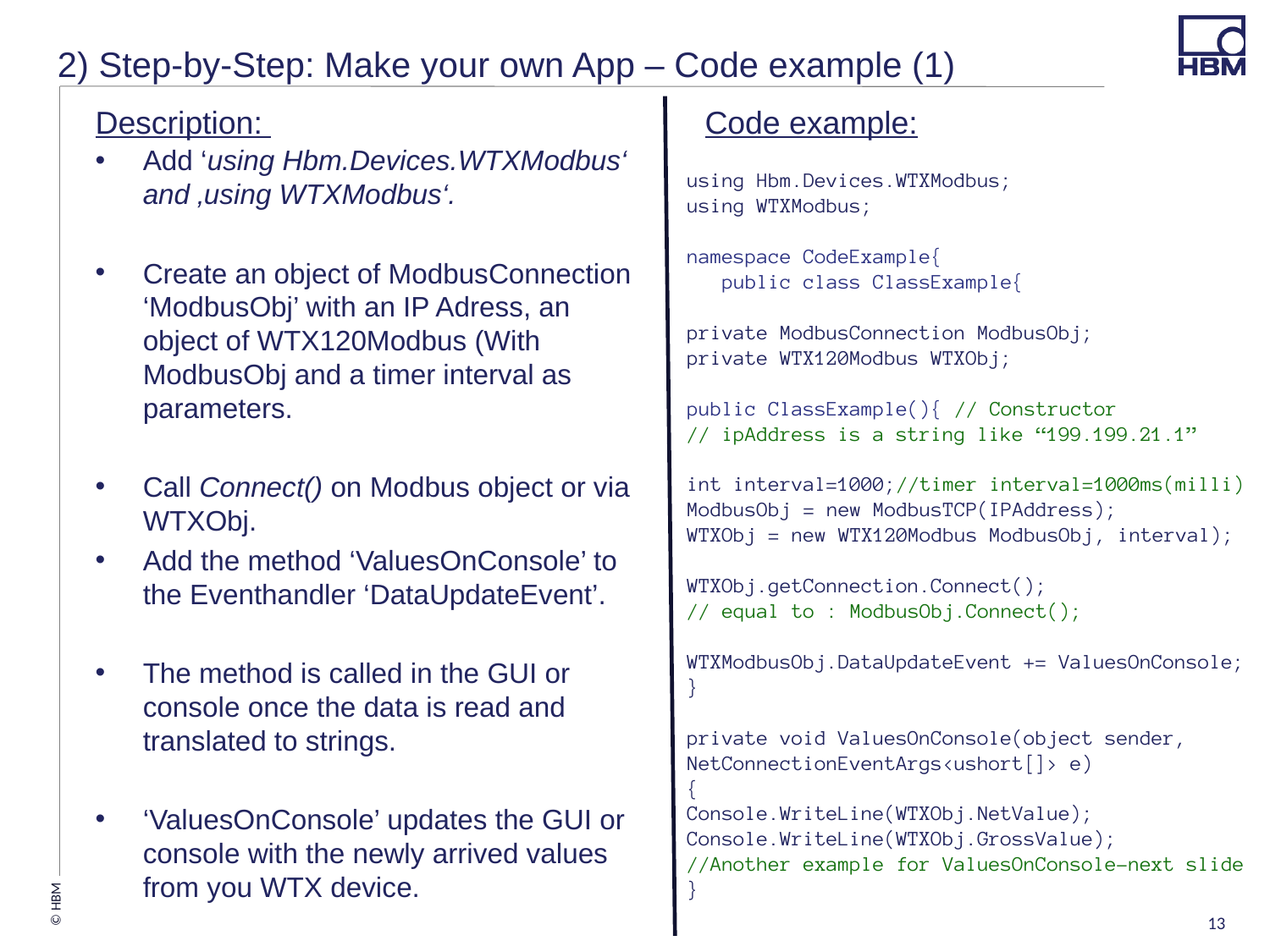

# 2) Step-by-Step: Make your own App – Code example (1)
Description:
Code example:

Add ‘using Hbm.Devices.WTXModbus‘ and ‚using WTXModbus‘.

Create an object of ModbusConnection ‘ModbusObj’ with an IP Adress, an object of WTX120Modbus (With ModbusObj and a timer interval as parameters.

Call Connect() on Modbus object or via WTXObj.
Add the method ‘ValuesOnConsole’ to the Eventhandler ‘DataUpdateEvent’.

The method is called in the GUI or console once the data is read and translated to strings.

‘ValuesOnConsole’ updates the GUI or console with the newly arrived values from you WTX device.

using Hbm.Devices.WTXModbus;
using WTXModbus;

namespace CodeExample{
   public class ClassExample{

private ModbusConnection ModbusObj;
private WTX120Modbus WTXObj;

public ClassExample(){ // Constructor
// ipAddress is a string like “199.199.21.1”

int interval=1000;//timer interval=1000ms(milli)
ModbusObj = new ModbusTCP(IPAddress);
WTXObj = new WTX120Modbus ModbusObj, interval);

WTXObj.getConnection.Connect();
// equal to : ModbusObj.Connect();

WTXModbusObj.DataUpdateEvent += ValuesOnConsole;
}

private void ValuesOnConsole(object sender, NetConnectionEventArgs<ushort[]> e)
{
Console.WriteLine(WTXObj.NetValue);
Console.WriteLine(WTXObj.GrossValue);
//Another example for ValuesOnConsole-next slide
}

13